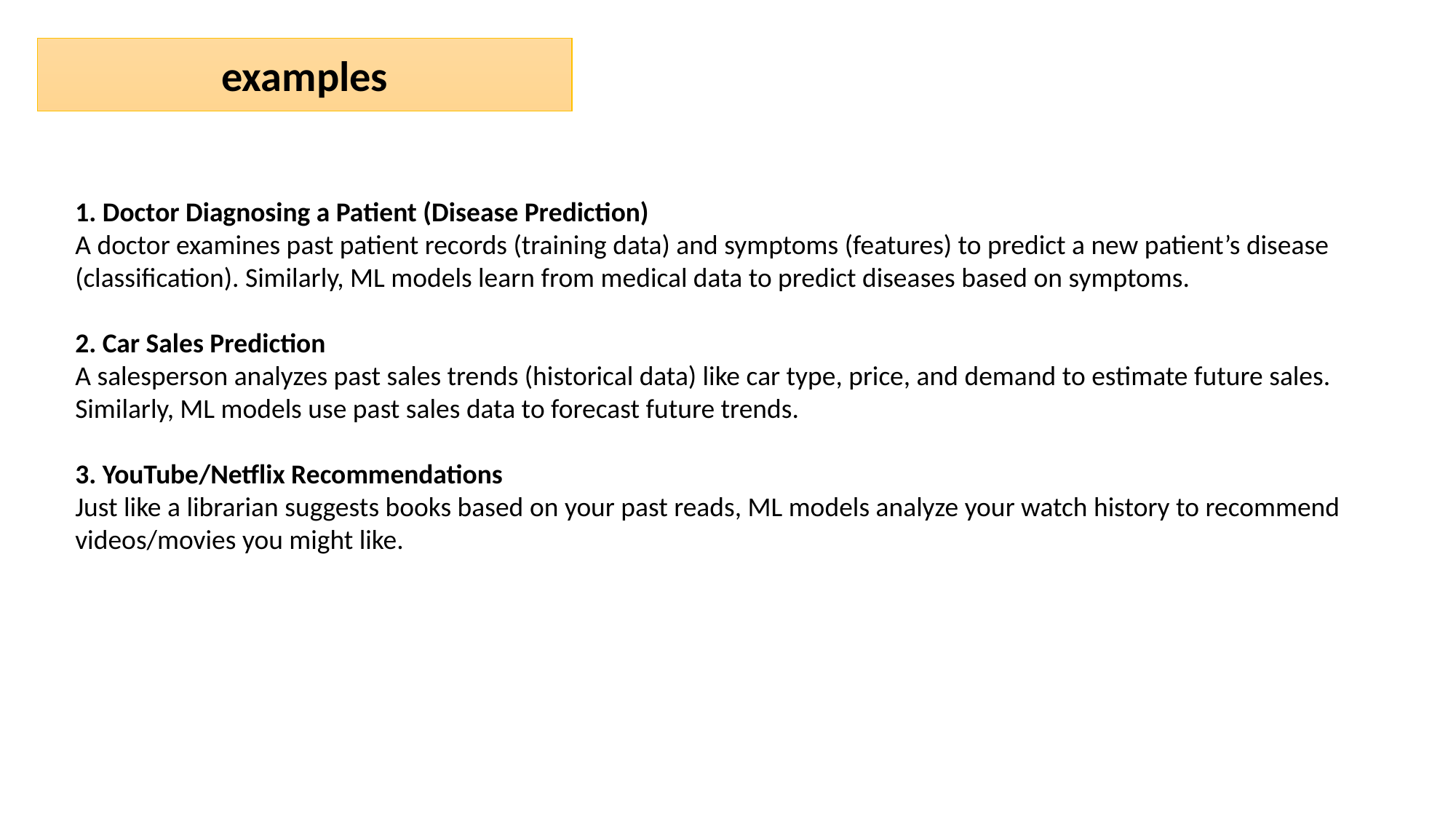

examples
1. Doctor Diagnosing a Patient (Disease Prediction)
A doctor examines past patient records (training data) and symptoms (features) to predict a new patient’s disease (classification). Similarly, ML models learn from medical data to predict diseases based on symptoms.

2. Car Sales Prediction
A salesperson analyzes past sales trends (historical data) like car type, price, and demand to estimate future sales. Similarly, ML models use past sales data to forecast future trends.

3. YouTube/Netflix Recommendations
Just like a librarian suggests books based on your past reads, ML models analyze your watch history to recommend videos/movies you might like.